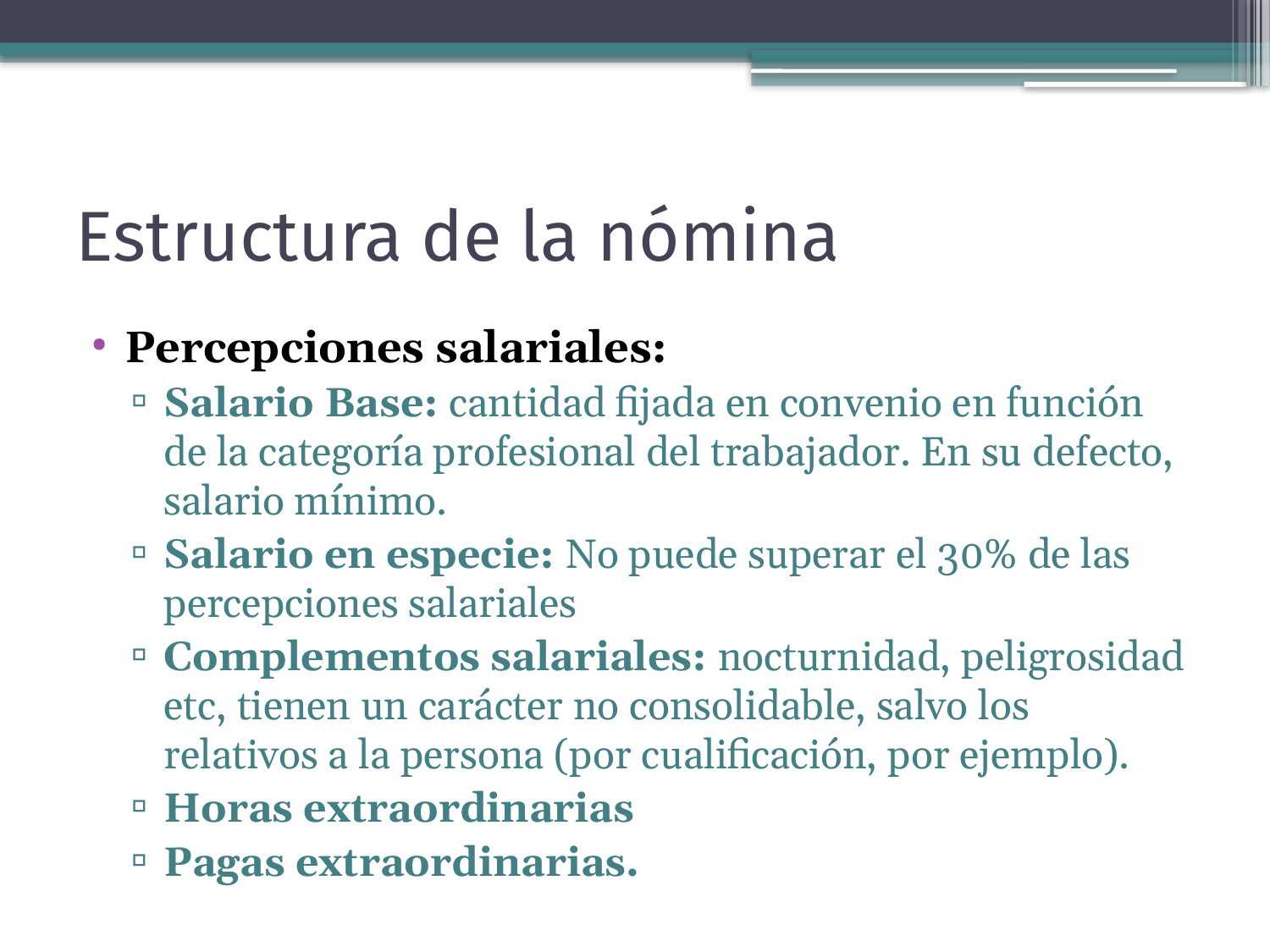

# Estructura de la nómina
Percepciones salariales:
Salario Base: cantidad fijada en convenio en función de la categoría profesional del trabajador. En su defecto, salario mínimo.
Salario en especie: No puede superar el 30% de las percepciones salariales
Complementos salariales: nocturnidad, peligrosidad etc, tienen un carácter no consolidable, salvo los relativos a la persona (por cualificación, por ejemplo).
Horas extraordinarias
Pagas extraordinarias.